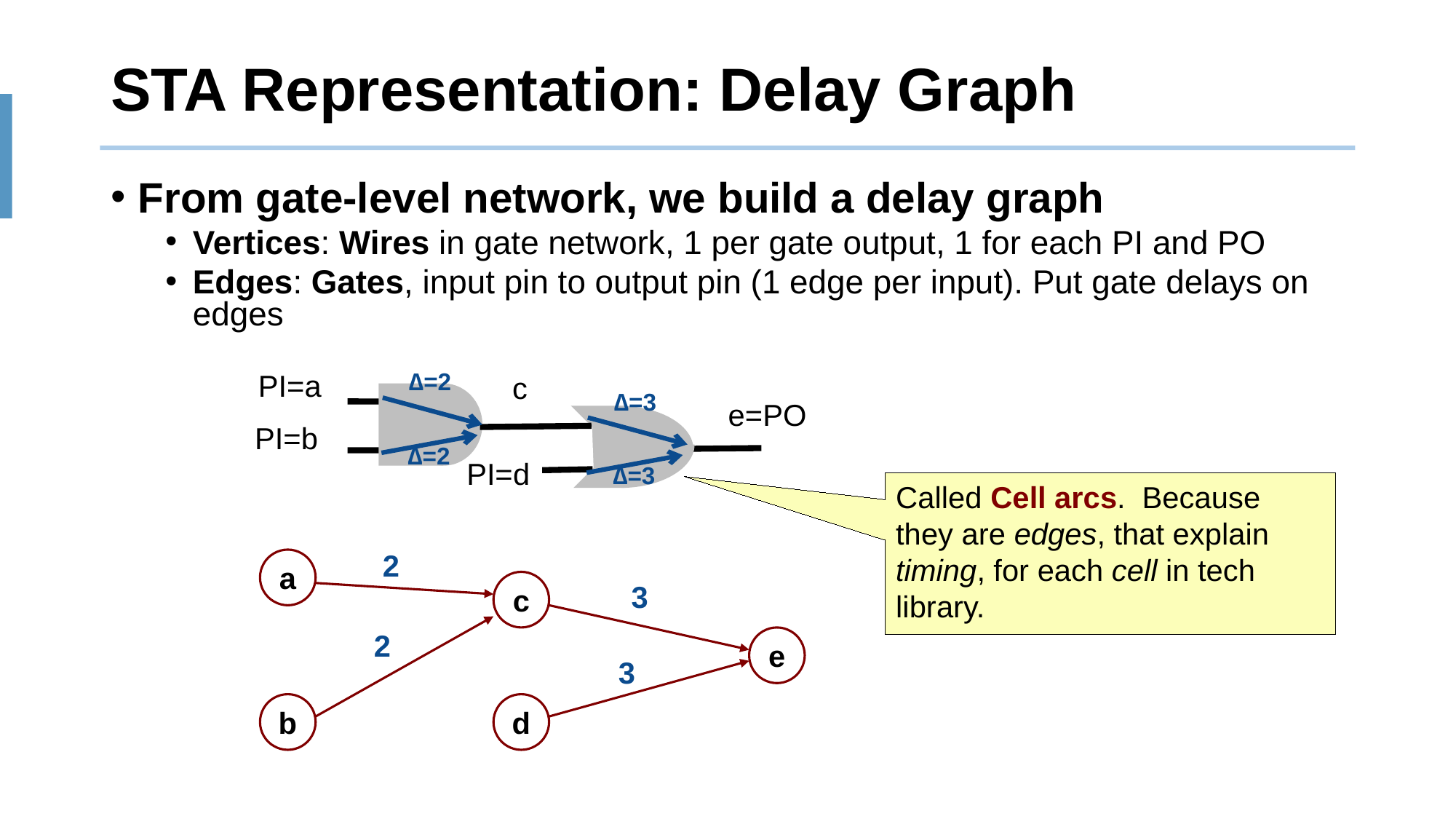

# STA Representation: Delay Graph
From gate-level network, we build a delay graph
Vertices: Wires in gate network, 1 per gate output, 1 for each PI and PO
Edges: Gates, input pin to output pin (1 edge per input). Put gate delays on edges

PI=a
∆=2
∆=3
∆=2
∆=3
c

e=PO

PI=b

PI=d

2

2
a
b
c
d
3

e
3

Called Cell arcs.  Because they are edges, that explain timing, for each cell in tech library.